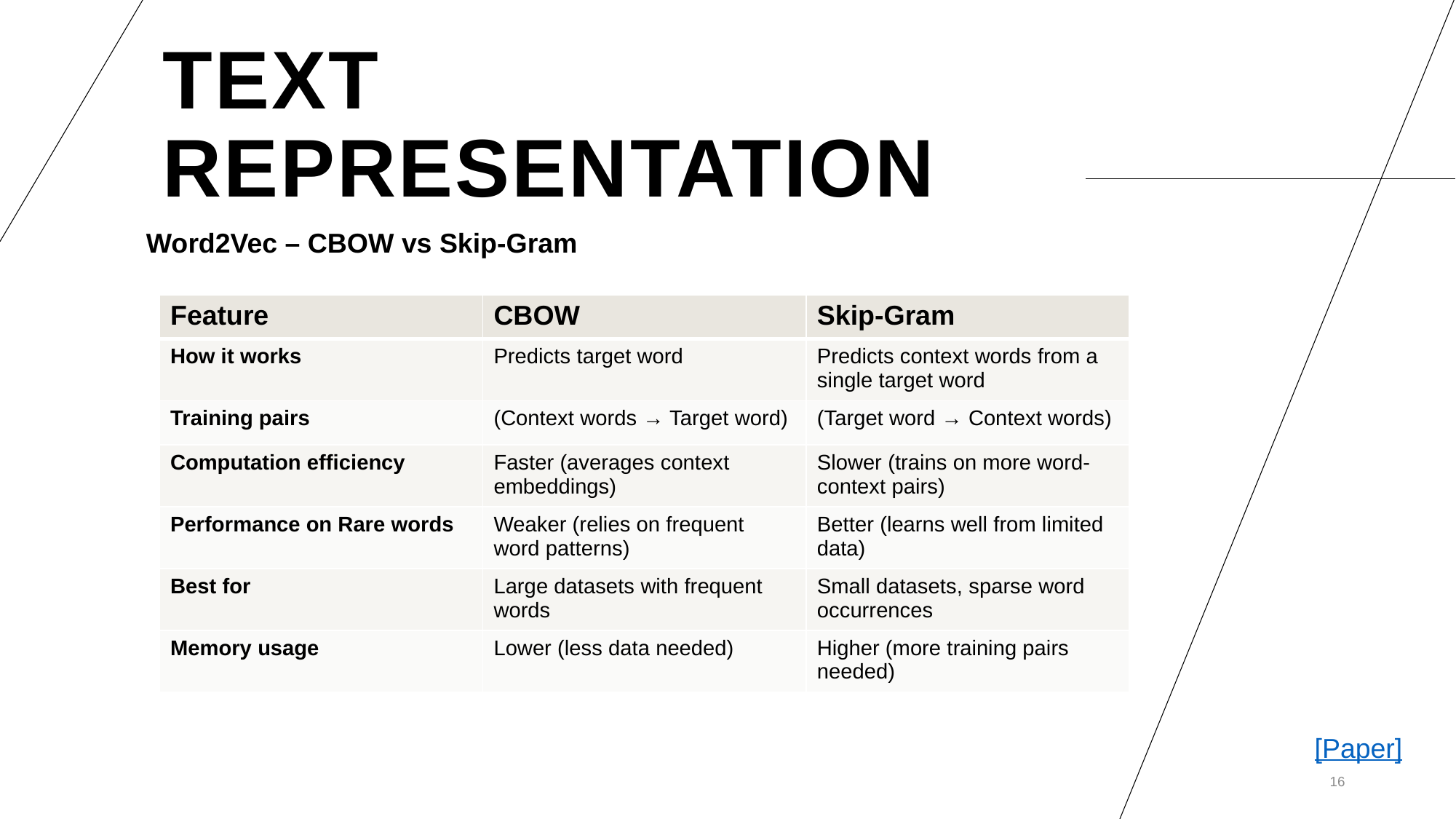

# Text representation
Word2Vec – CBOW vs Skip-Gram
| Feature | CBOW | Skip-Gram |
| --- | --- | --- |
| How it works | Predicts target word | Predicts context words from a single target word |
| Training pairs | (Context words → Target word) | (Target word → Context words) |
| Computation efficiency | Faster (averages context embeddings) | Slower (trains on more word-context pairs) |
| Performance on Rare words | Weaker (relies on frequent word patterns) | Better (learns well from limited data) |
| Best for | Large datasets with frequent words | Small datasets, sparse word occurrences |
| Memory usage | Lower (less data needed) | Higher (more training pairs needed) |
[Paper]
16